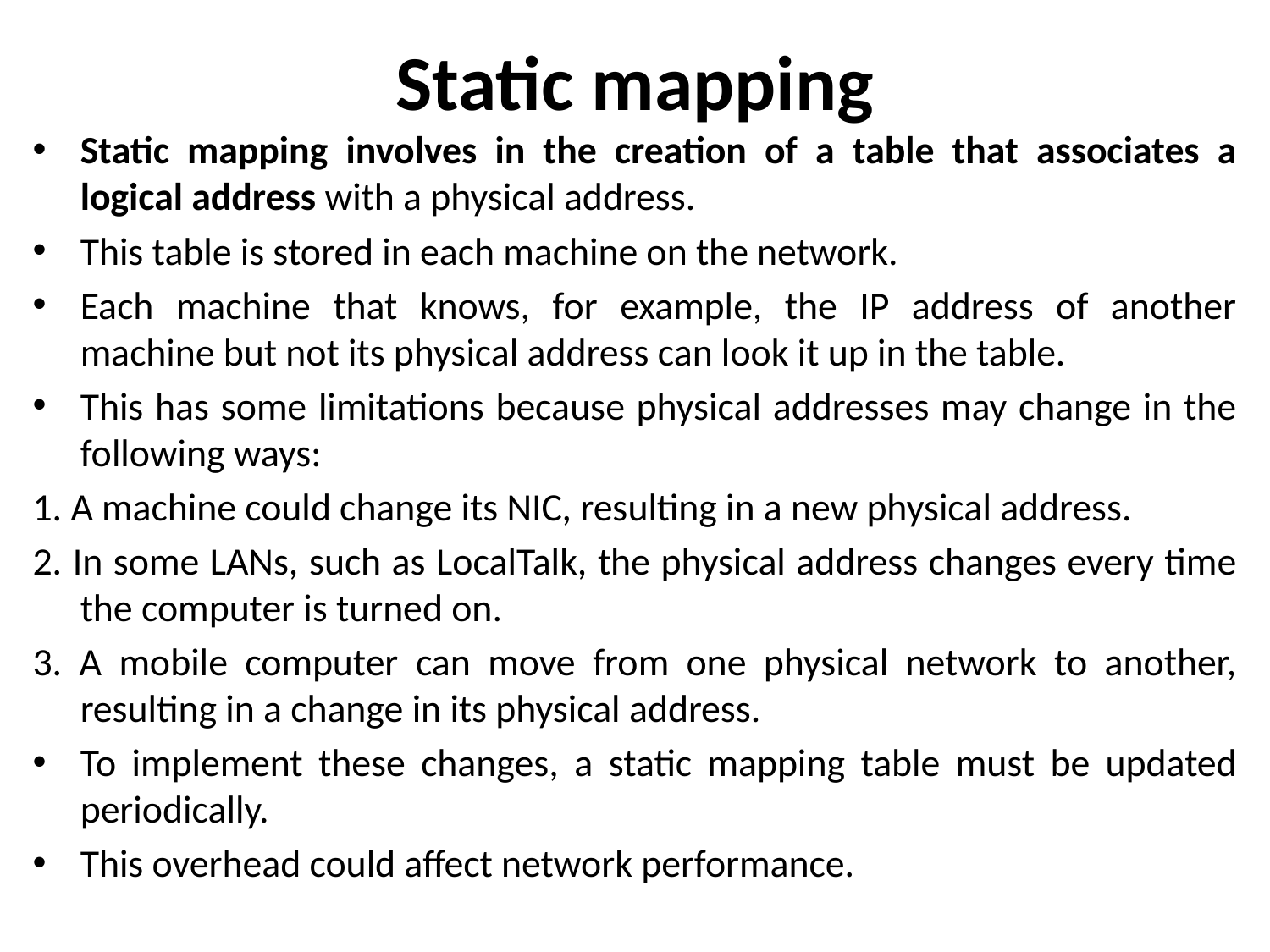

# Static mapping
Static mapping involves in the creation of a table that associates a logical address with a physical address.
This table is stored in each machine on the network.
Each machine that knows, for example, the IP address of another machine but not its physical address can look it up in the table.
This has some limitations because physical addresses may change in the following ways:
1. A machine could change its NIC, resulting in a new physical address.
2. In some LANs, such as LocalTalk, the physical address changes every time the computer is turned on.
3. A mobile computer can move from one physical network to another, resulting in a change in its physical address.
To implement these changes, a static mapping table must be updated periodically.
This overhead could affect network performance.